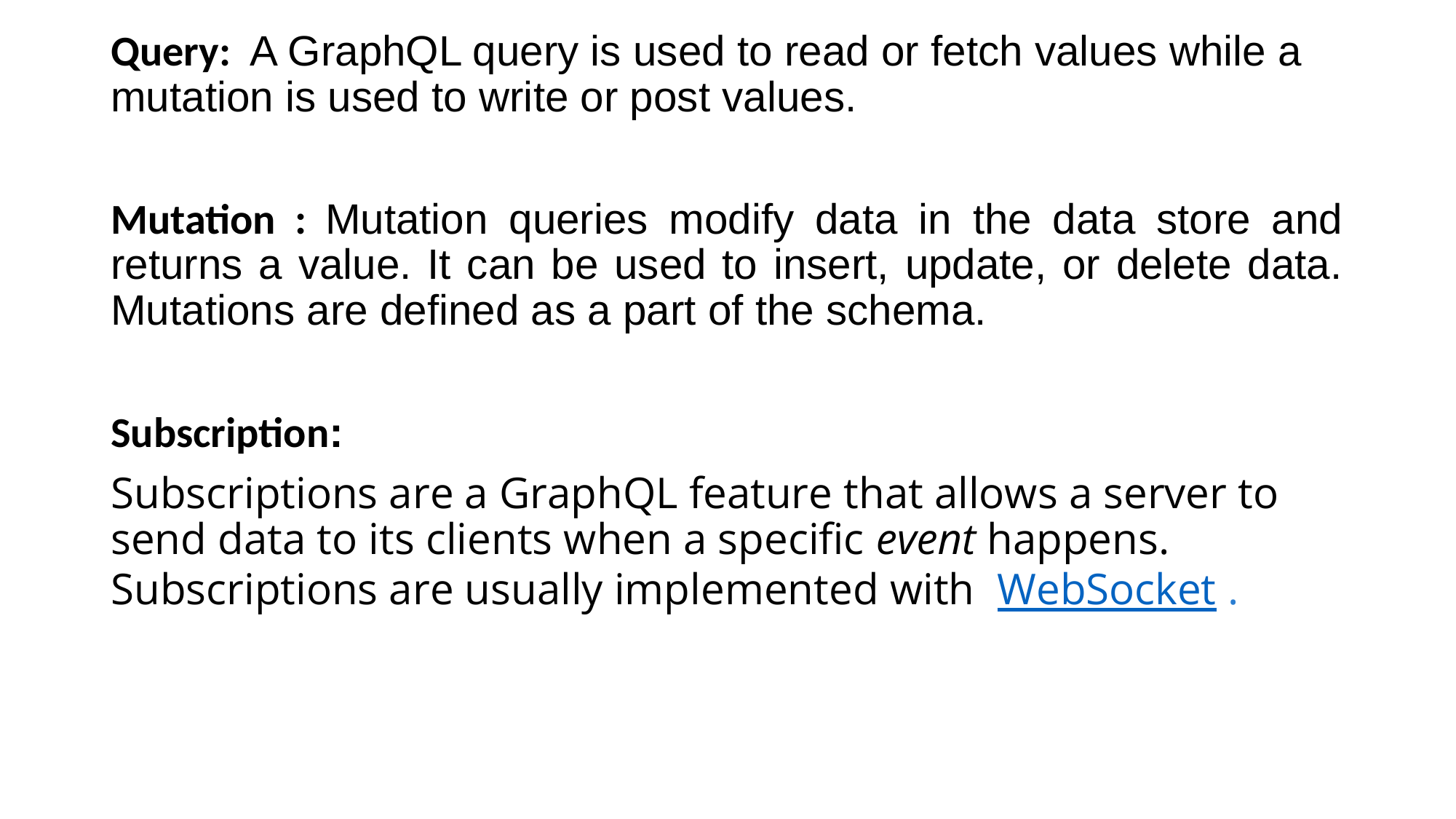

Query:  A GraphQL query is used to read or fetch values while a mutation is used to write or post values.

Mutation : Mutation queries modify data in the data store and returns a value. It can be used to insert, update, or delete data. Mutations are defined as a part of the schema.

Subscription:
Subscriptions are a GraphQL feature that allows a server to send data to its clients when a specific event happens. Subscriptions are usually implemented with  WebSocket .